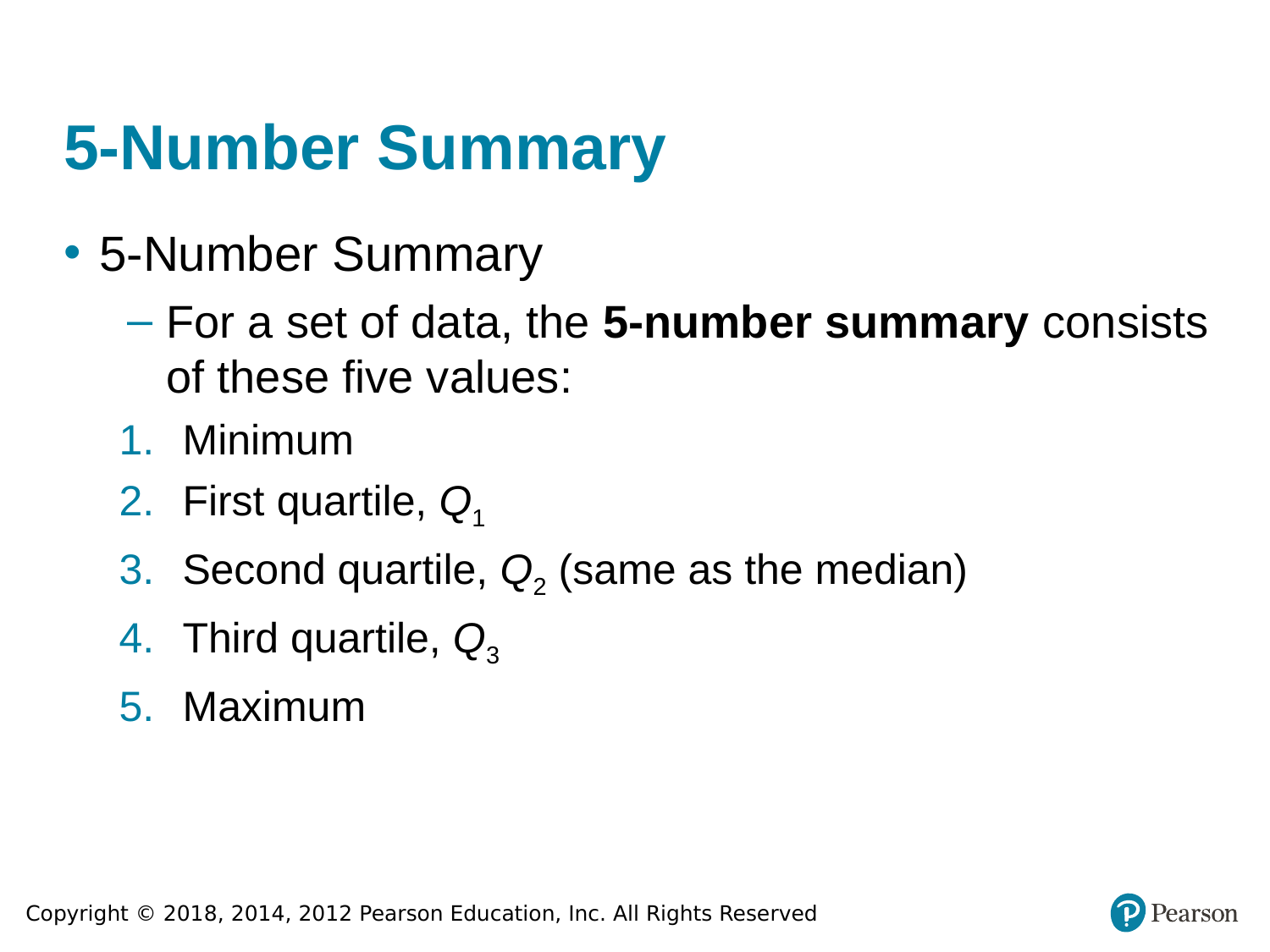

# 5-Number Summary
5-Number Summary
For a set of data, the 5-number summary consists of these five values:
Minimum
First quartile, Q1
Second quartile, Q2 (same as the median)
Third quartile, Q3
Maximum